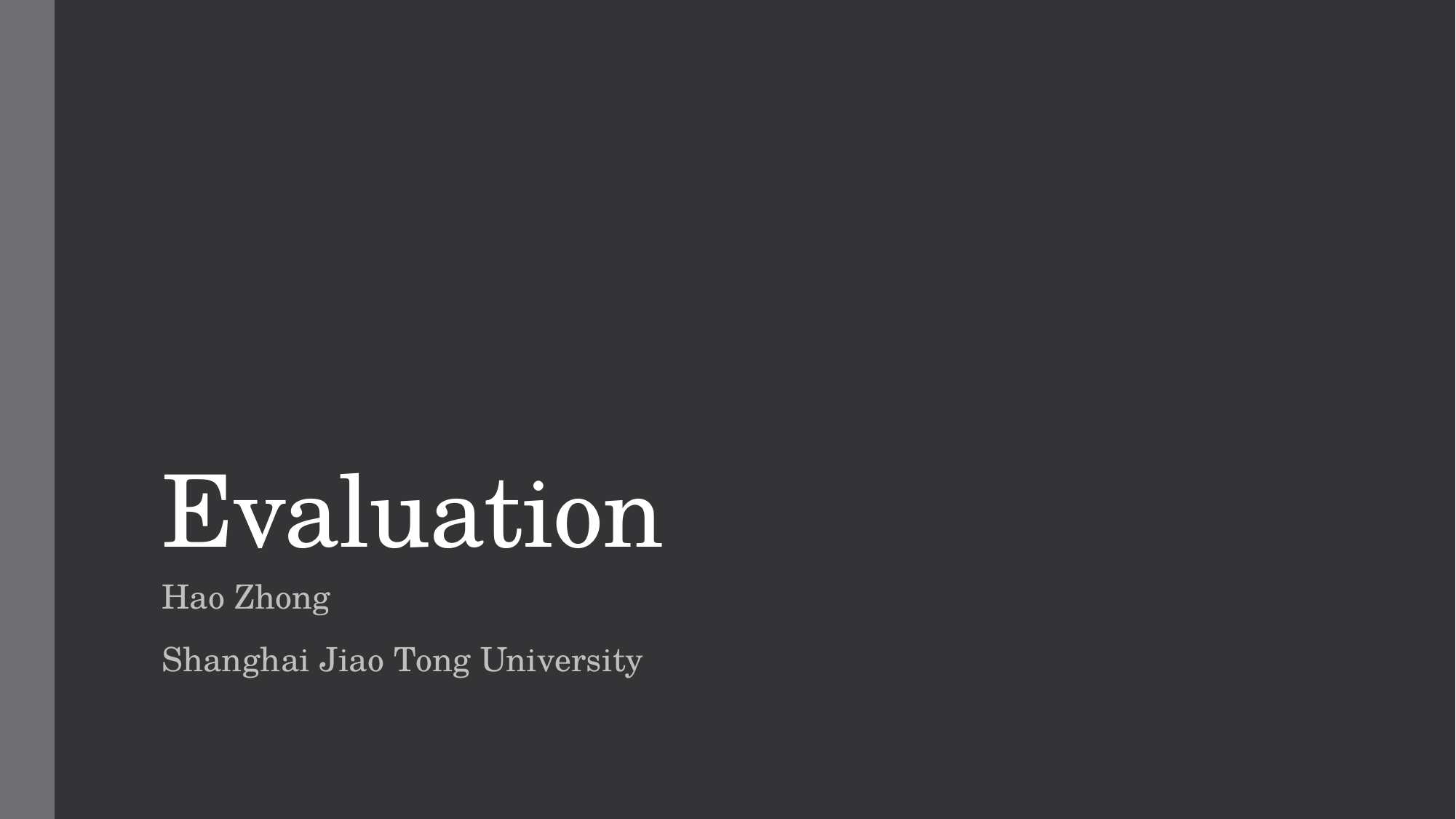

# Evaluation
Hao Zhong
Shanghai Jiao Tong University